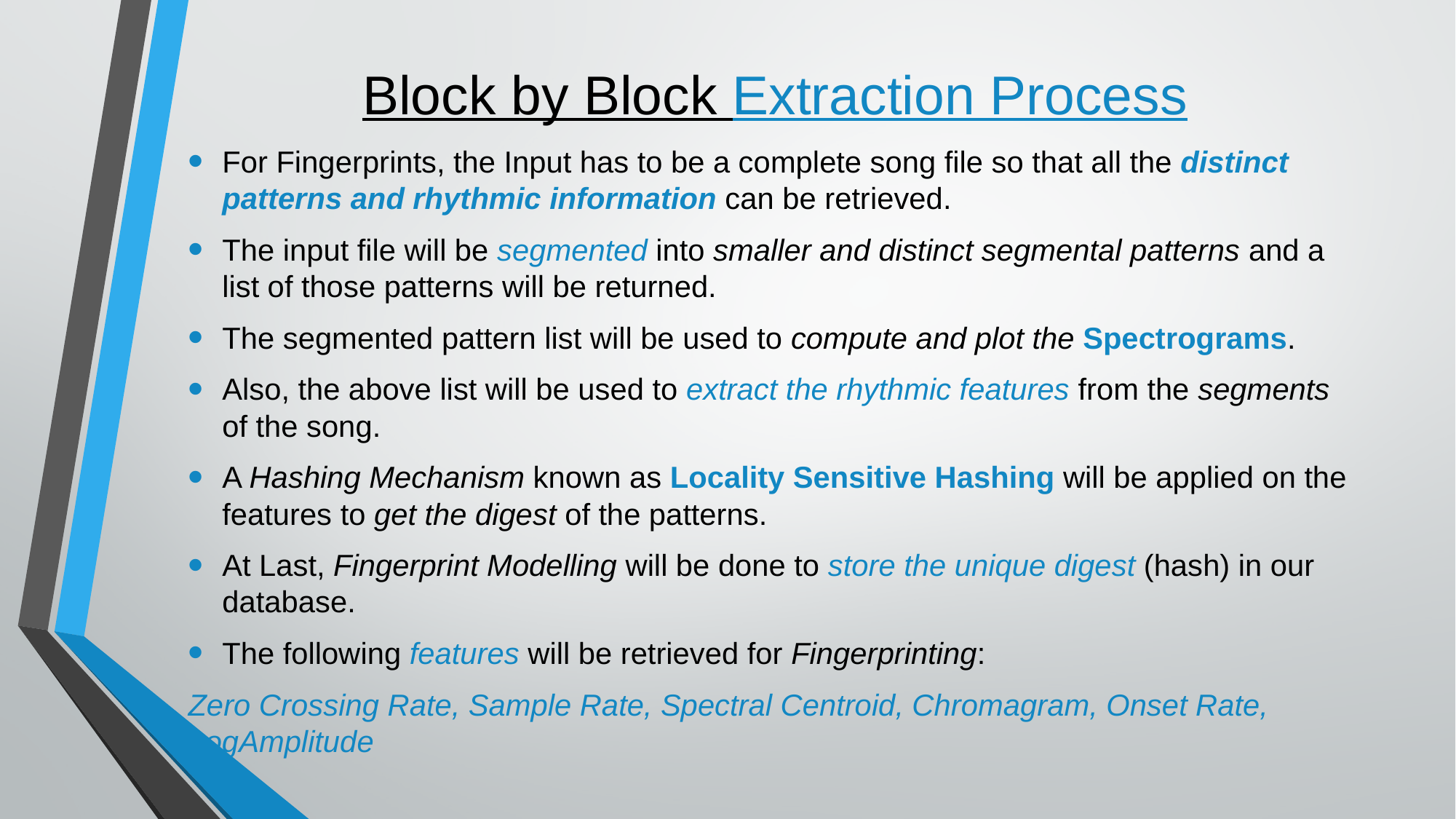

# Block by Block Extraction Process
For Fingerprints, the Input has to be a complete song file so that all the distinct patterns and rhythmic information can be retrieved.
The input file will be segmented into smaller and distinct segmental patterns and a list of those patterns will be returned.
The segmented pattern list will be used to compute and plot the Spectrograms.
Also, the above list will be used to extract the rhythmic features from the segments of the song.
A Hashing Mechanism known as Locality Sensitive Hashing will be applied on the features to get the digest of the patterns.
At Last, Fingerprint Modelling will be done to store the unique digest (hash) in our database.
The following features will be retrieved for Fingerprinting:
Zero Crossing Rate, Sample Rate, Spectral Centroid, Chromagram, Onset Rate, LogAmplitude